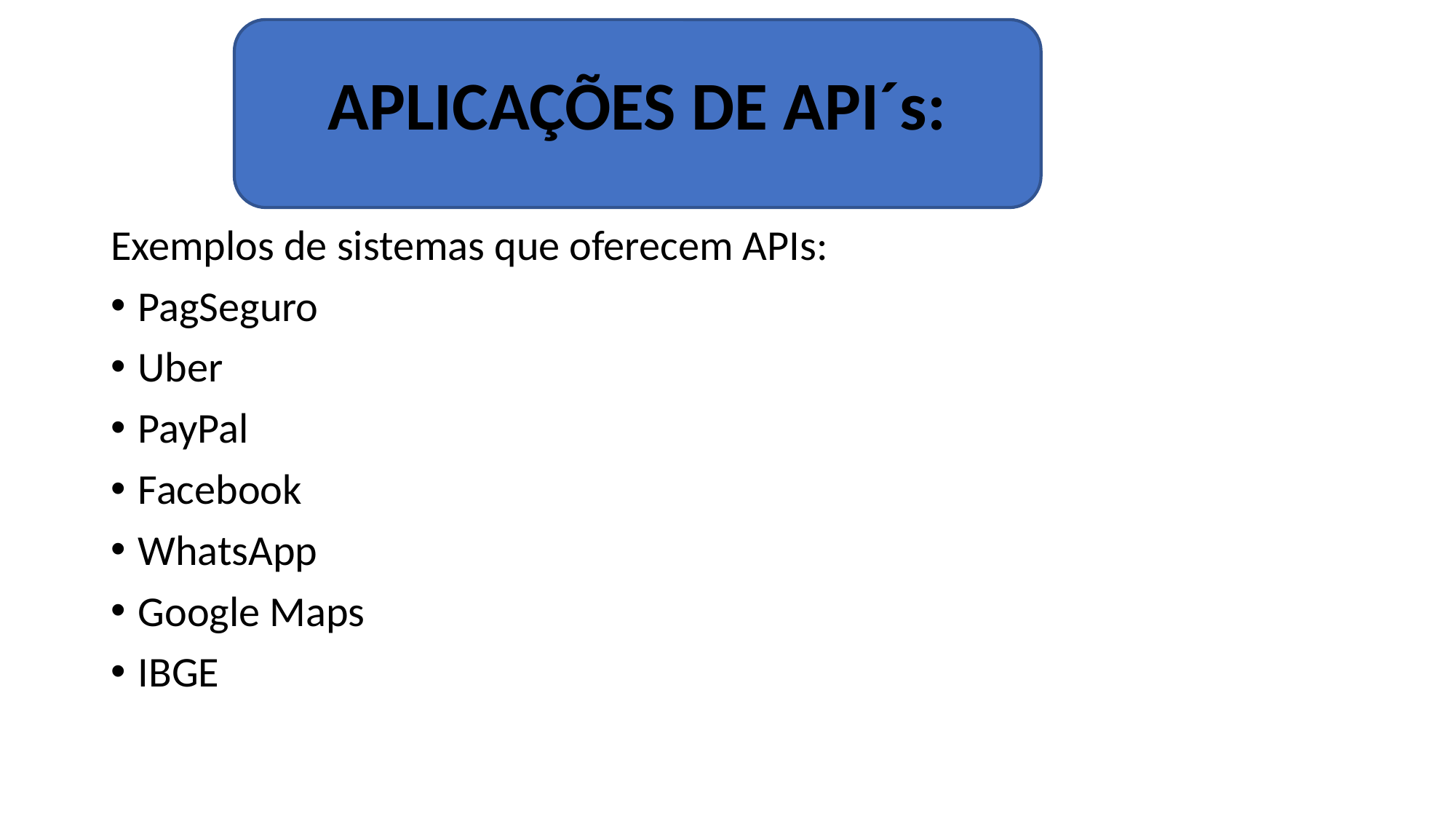

APLICAÇÕES DE API´s:
# Exemplos de sistemas que oferecem APIs:
PagSeguro
Uber
PayPal
Facebook
WhatsApp
Google Maps
IBGE